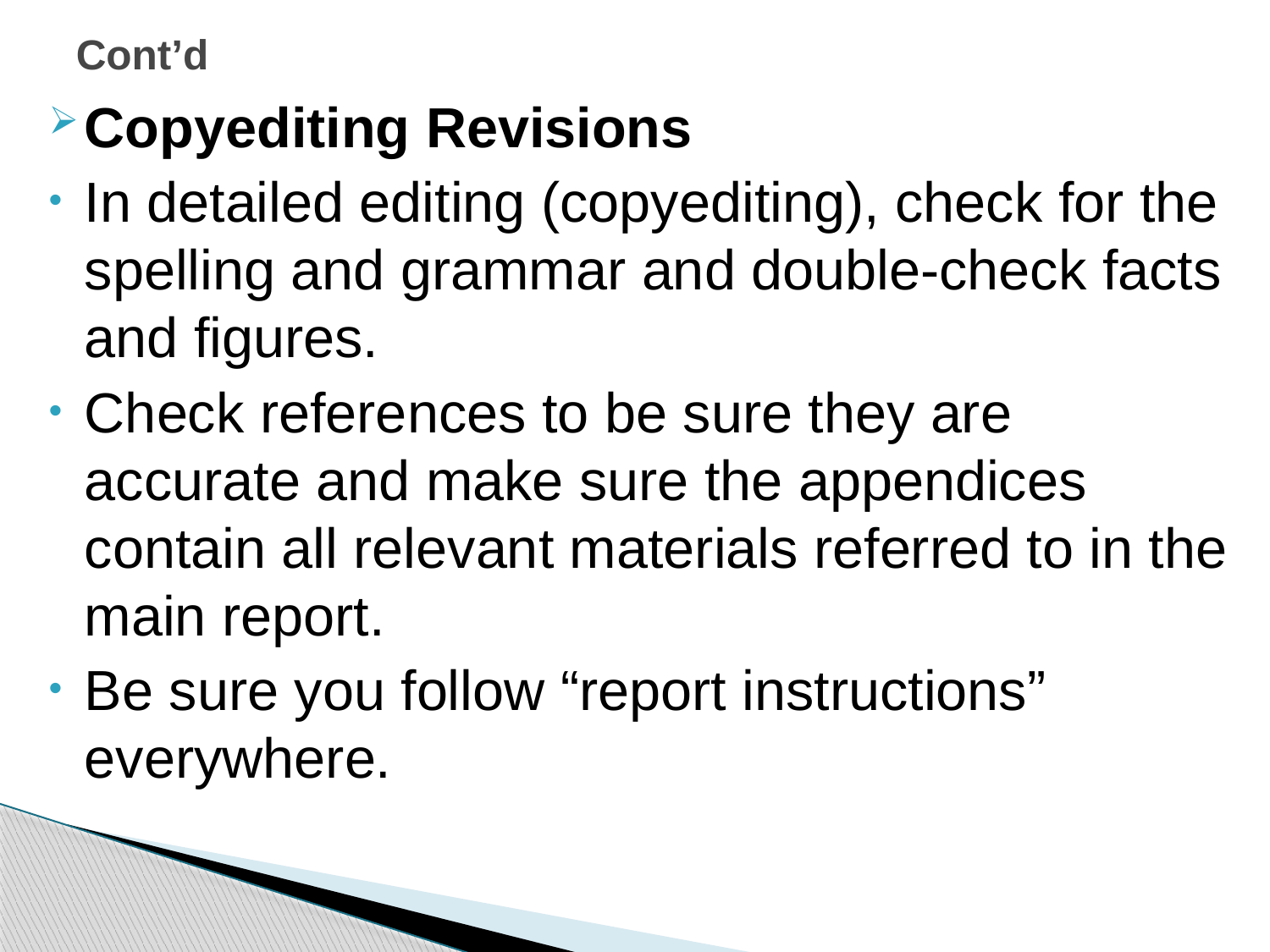

# Cont’d
Copyediting Revisions
In detailed editing (copyediting), check for the spelling and grammar and double-check facts and figures.
Check references to be sure they are accurate and make sure the appendices contain all relevant materials referred to in the main report.
Be sure you follow “report instructions” everywhere.